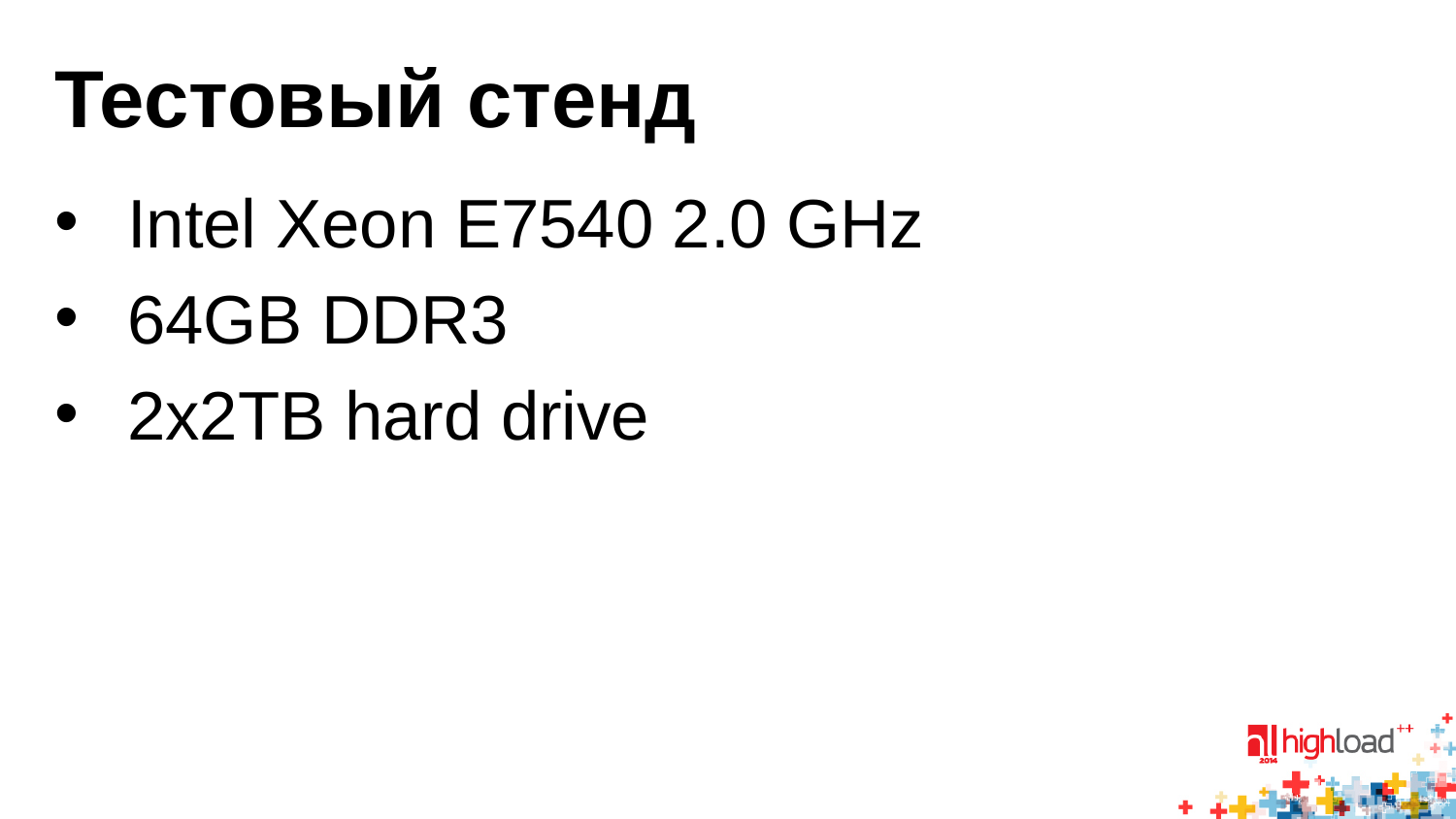

# Тестовый стенд
Intel Xeon E7540 2.0 GHz
64GB DDR3
2x2TB hard drive